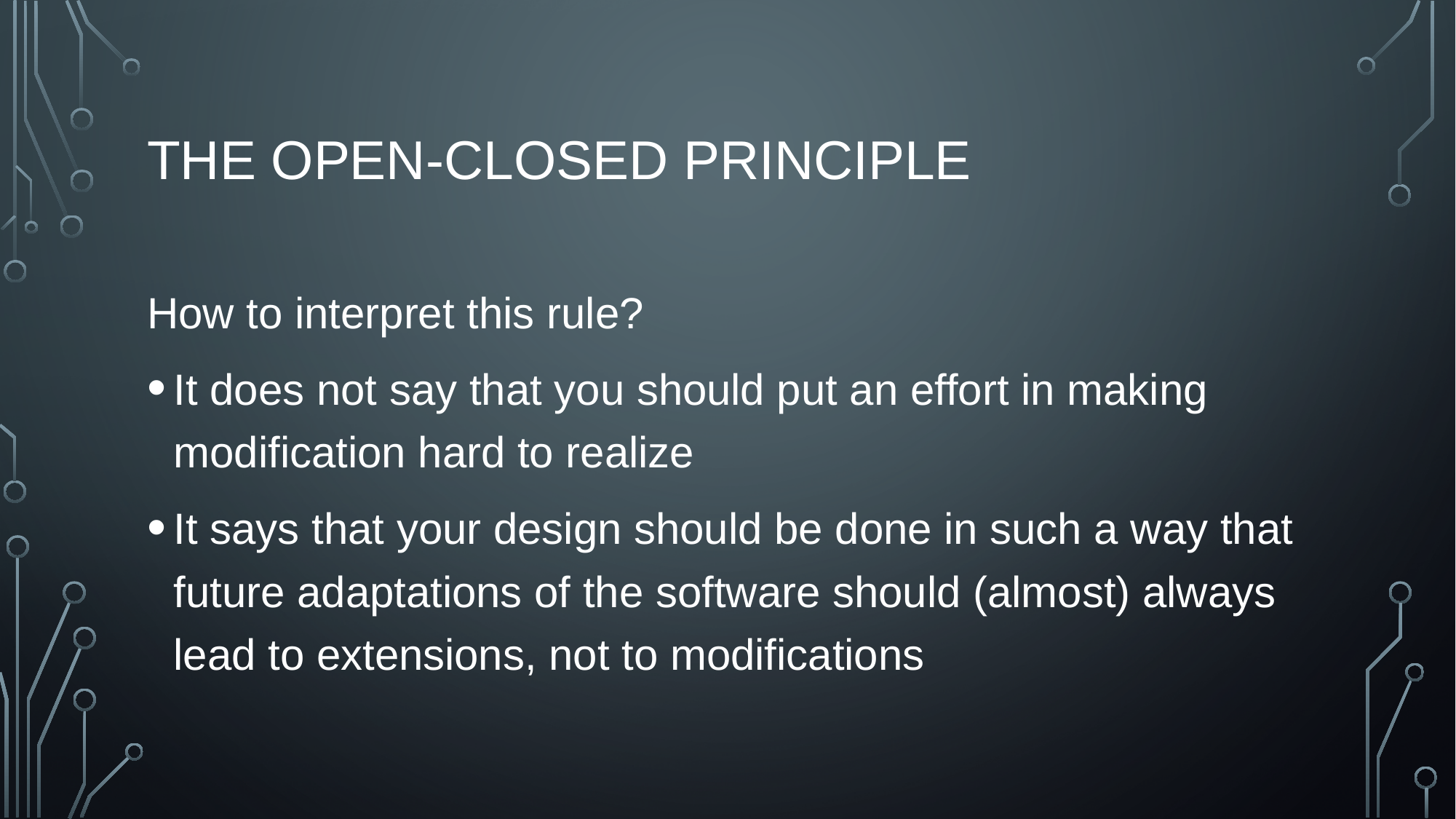

# The open-closed principle
How to interpret this rule?
It does not say that you should put an effort in making modification hard to realize
It says that your design should be done in such a way that future adaptations of the software should (almost) always lead to extensions, not to modifications